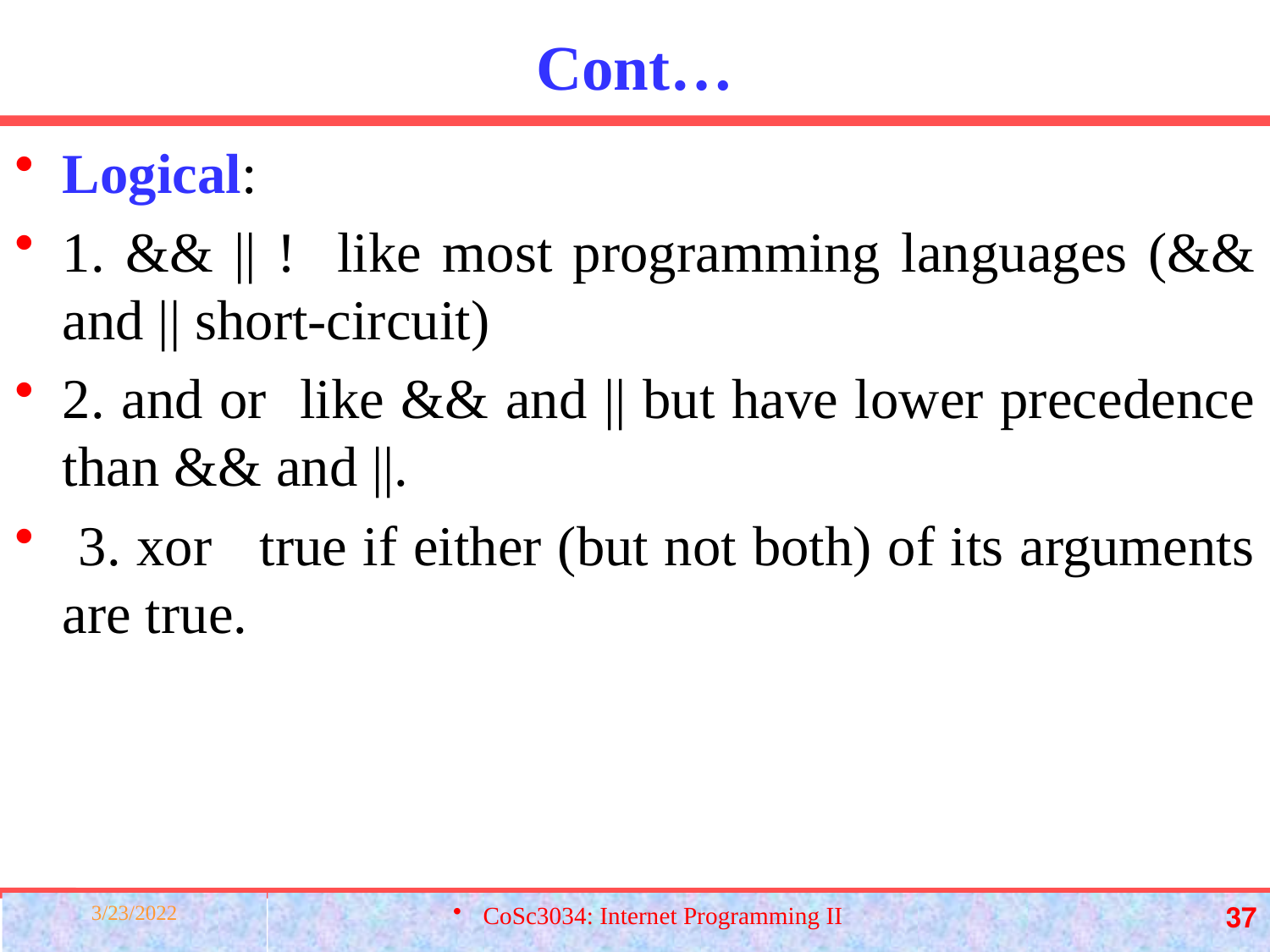

# Cont…
Logical:
1. && || !  like most programming languages (&& and || short-circuit)
2. and or  like && and || but have lower precedence than && and ||.
 3. xor   true if either (but not both) of its arguments are true.
3/23/2022
CoSc3034: Internet Programming II
37